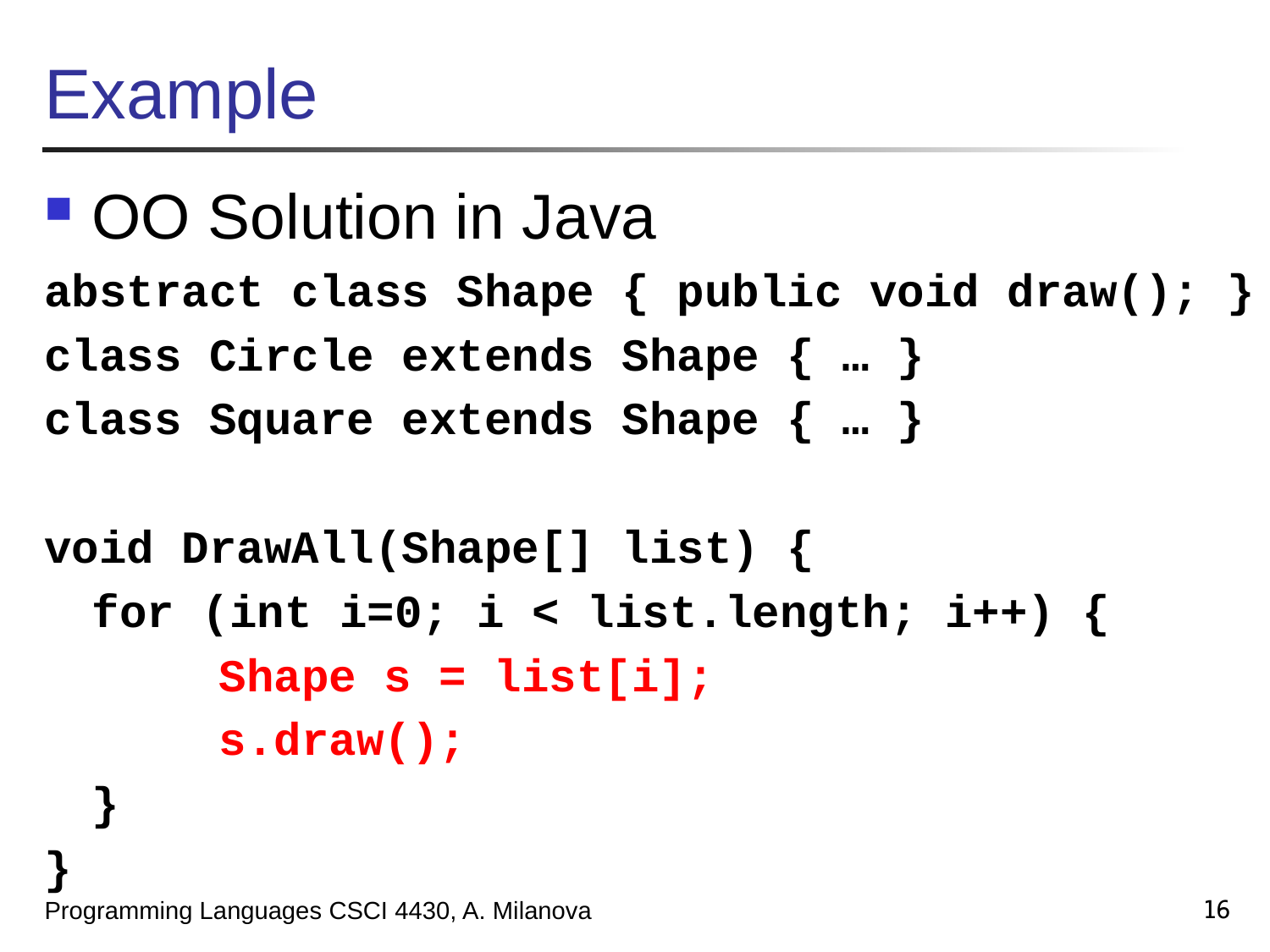

# Example
OO Solution in Java
abstract class Shape { public void draw(); }
class Circle extends Shape { … }
class Square extends Shape { … }

void DrawAll(Shape[] list) {
	for (int i=0; i < list.length; i++) {
		Shape s = list[i];
		s.draw();
	}
}
16
Programming Languages CSCI 4430, A. Milanova